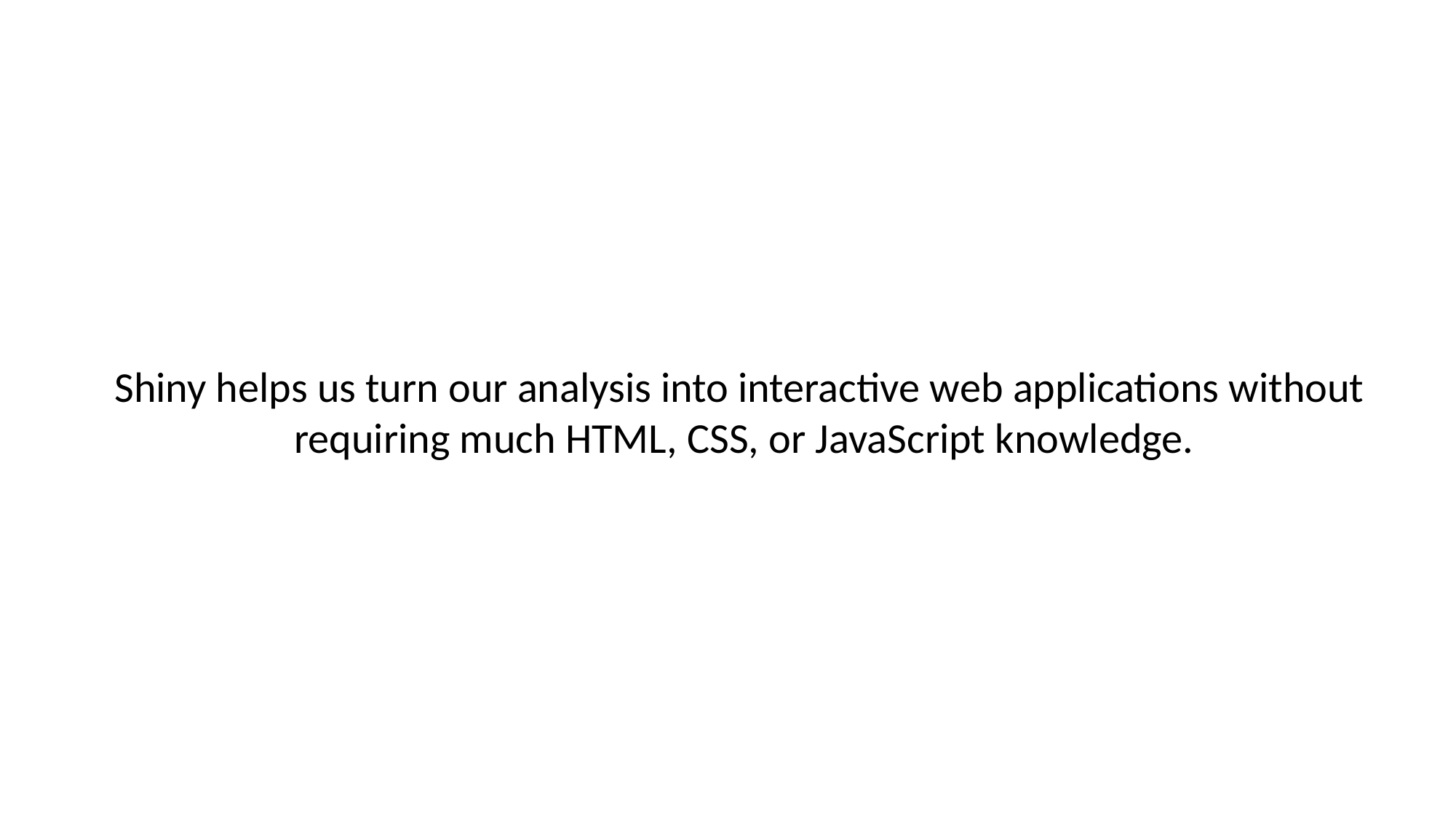

Shiny helps us turn our analysis into interactive web applications without
requiring much HTML, CSS, or JavaScript knowledge.